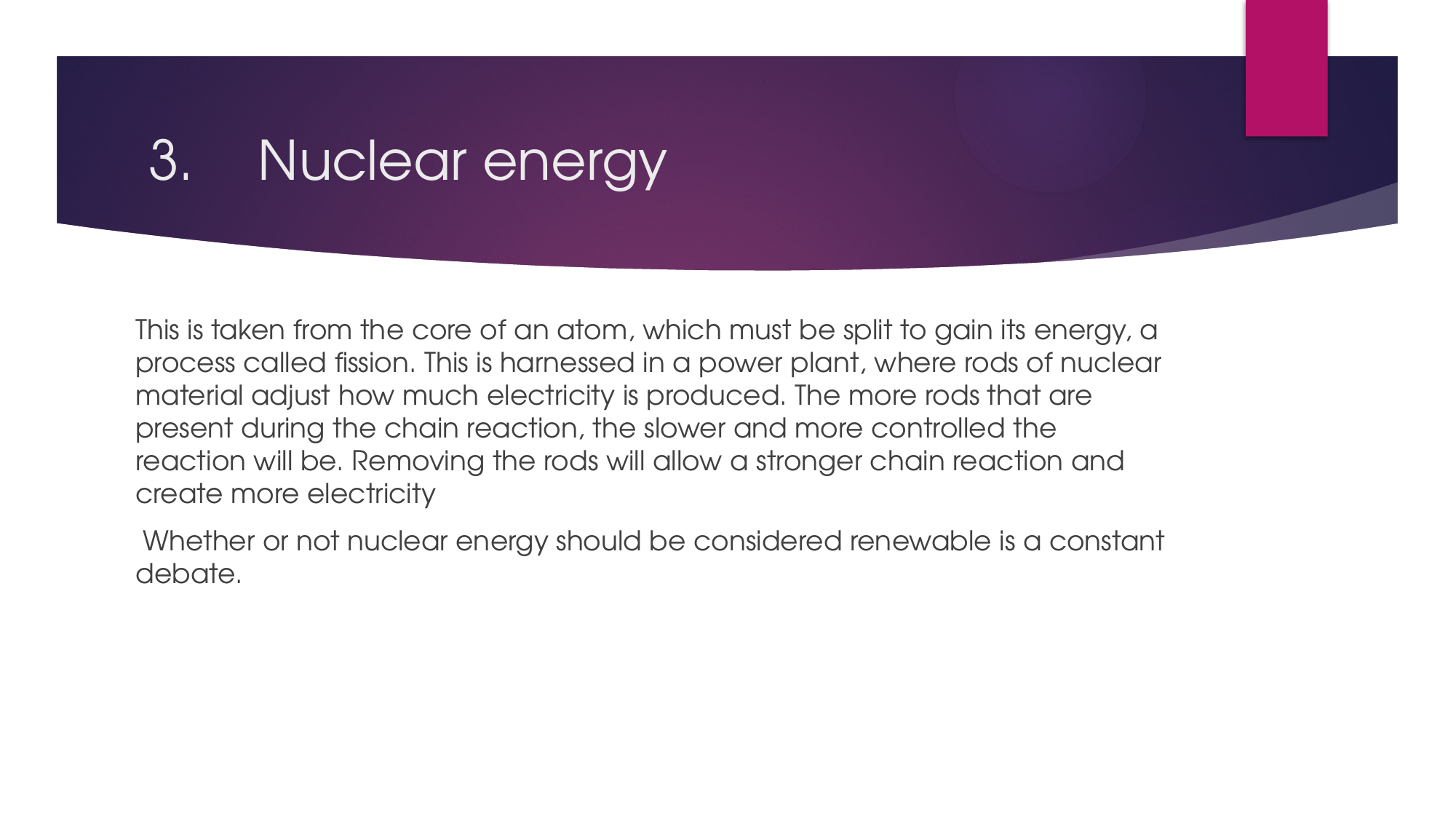

# 3.	Nuclear energy
This is taken from the core of an atom, which must be split to gain its energy, a process called fission. This is harnessed in a power plant, where rods of nuclear material adjust how much electricity is produced. The more rods that are present during the chain reaction, the slower and more controlled the reaction will be. Removing the rods will allow a stronger chain reaction and create more electricity
 Whether or not nuclear energy should be considered renewable is a constant debate.